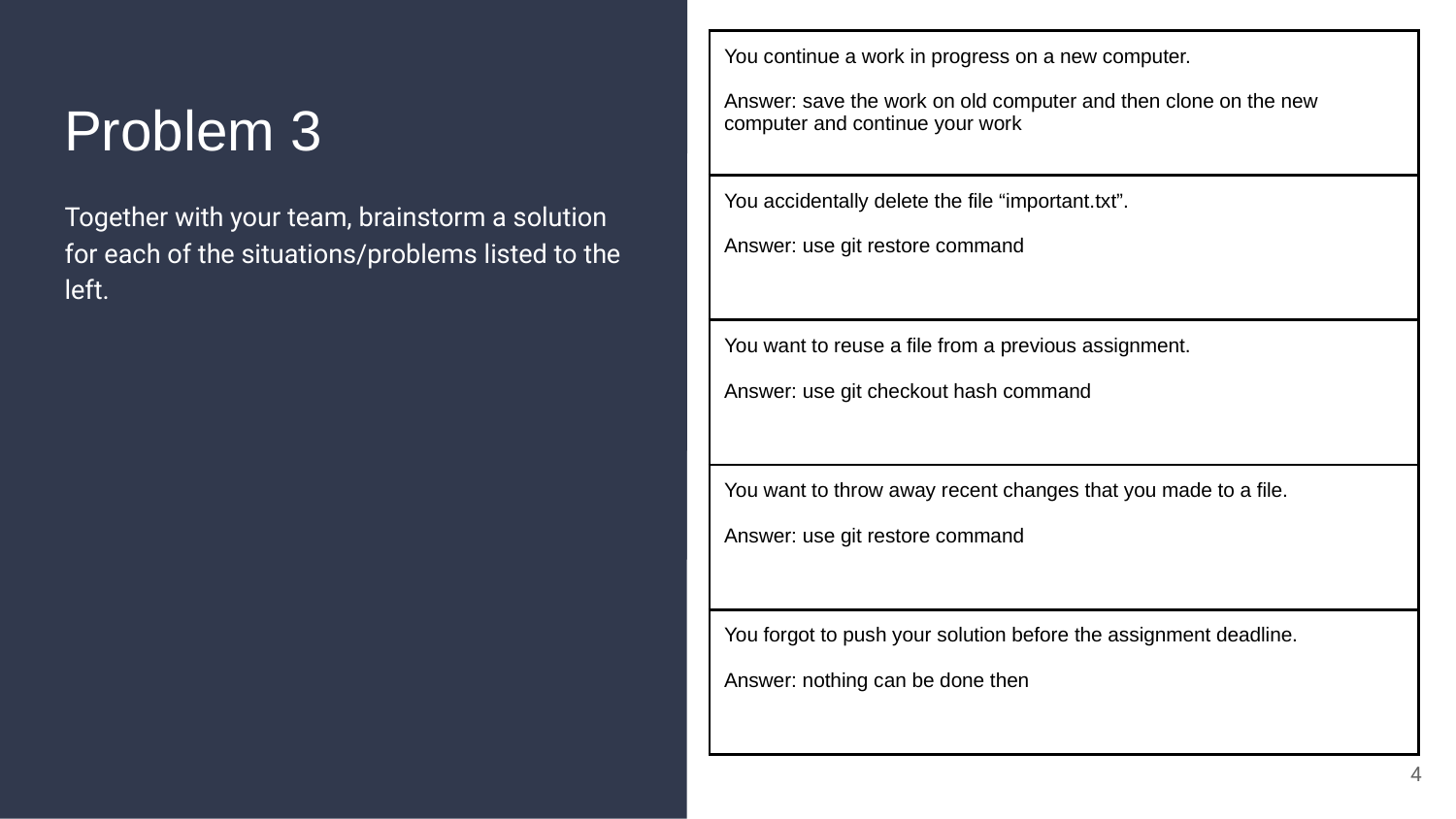

| You continue a work in progress on a new computer. Answer: save the work on old computer and then clone on the new computer and continue your work |
| --- |
| You accidentally delete the file “important.txt”. Answer: use git restore command |
| You want to reuse a file from a previous assignment. Answer: use git checkout hash command |
| You want to throw away recent changes that you made to a file. Answer: use git restore command |
| You forgot to push your solution before the assignment deadline. Answer: nothing can be done then |
# Problem 3
Together with your team, brainstorm a solution for each of the situations/problems listed to the left.
4